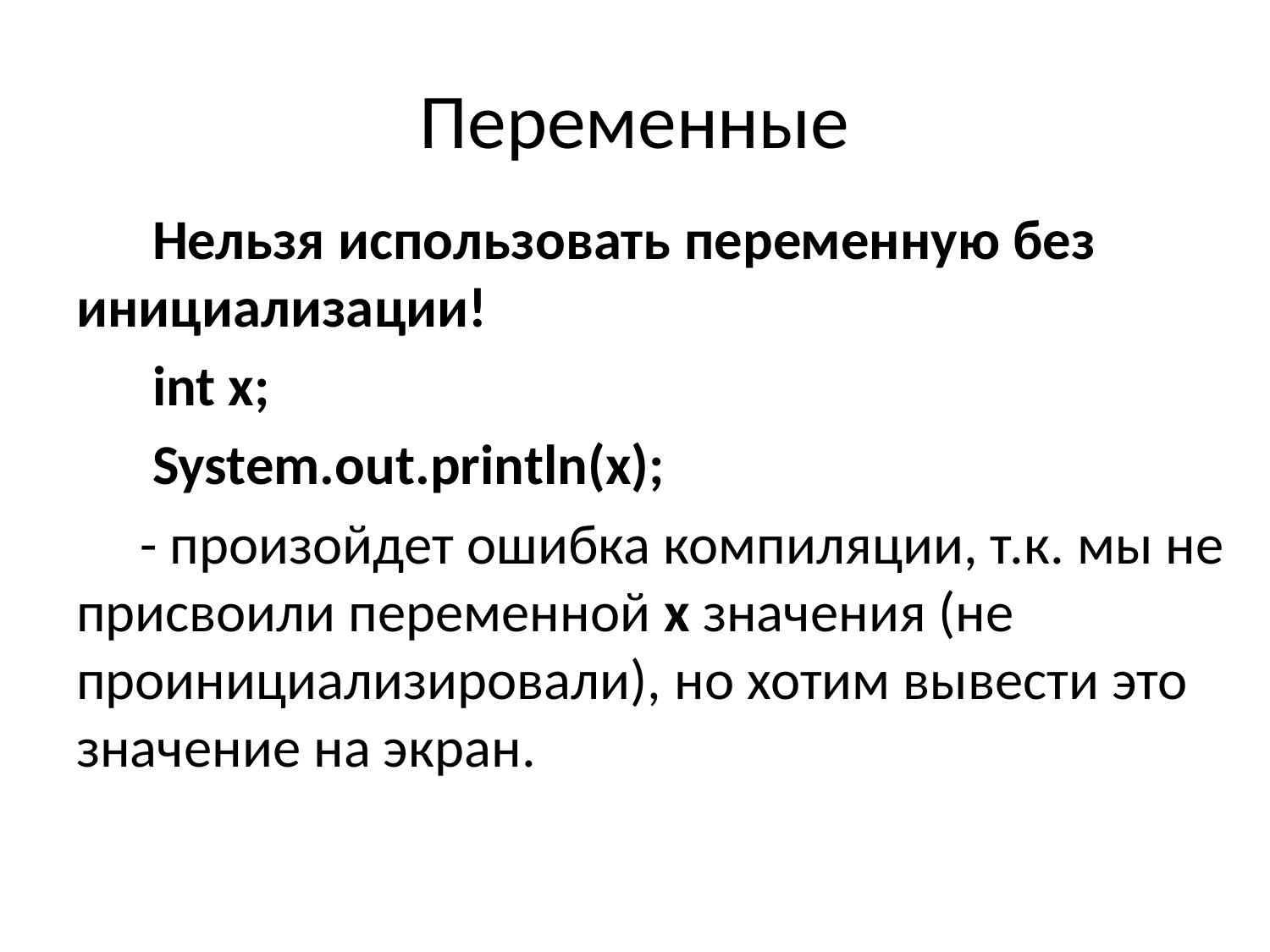

# Переменные
      Нельзя использовать переменную без инициализации!
      int x;
      System.out.println(x);
     - произойдет ошибка компиляции, т.к. мы не присвоили переменной x значения (не проинициализировали), но хотим вывести это значение на экран.